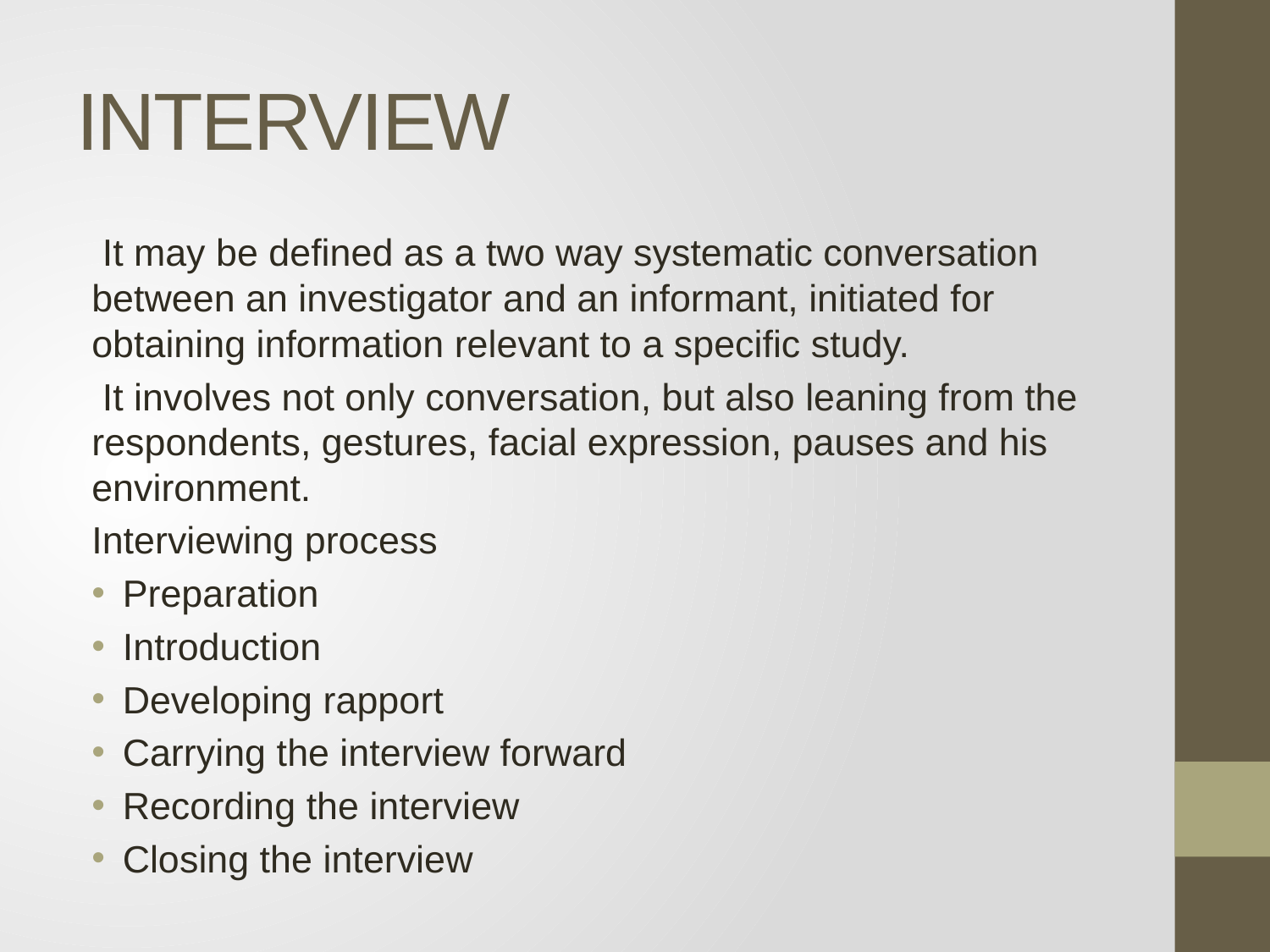

# INTERVIEW
 It may be defined as a two way systematic conversation between an investigator and an informant, initiated for obtaining information relevant to a specific study.
 It involves not only conversation, but also leaning from the respondents, gestures, facial expression, pauses and his environment.
Interviewing process
Preparation
Introduction
Developing rapport
Carrying the interview forward
Recording the interview
Closing the interview